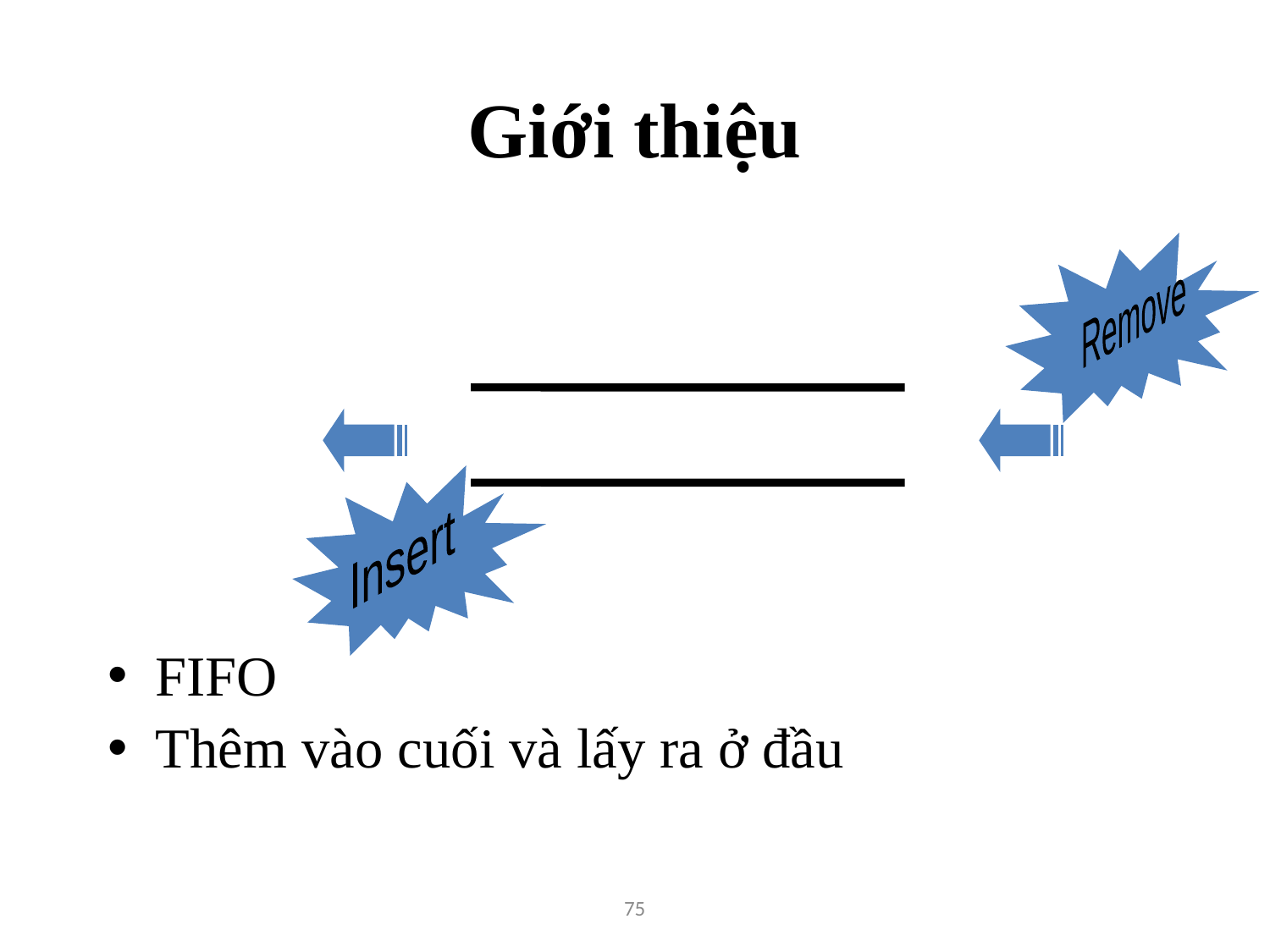

# Giới thiệu

FIFO
Thêm vào cuối và lấy ra ở đầu

Remove
Front
Rear

3
4
7
9

Insert
75